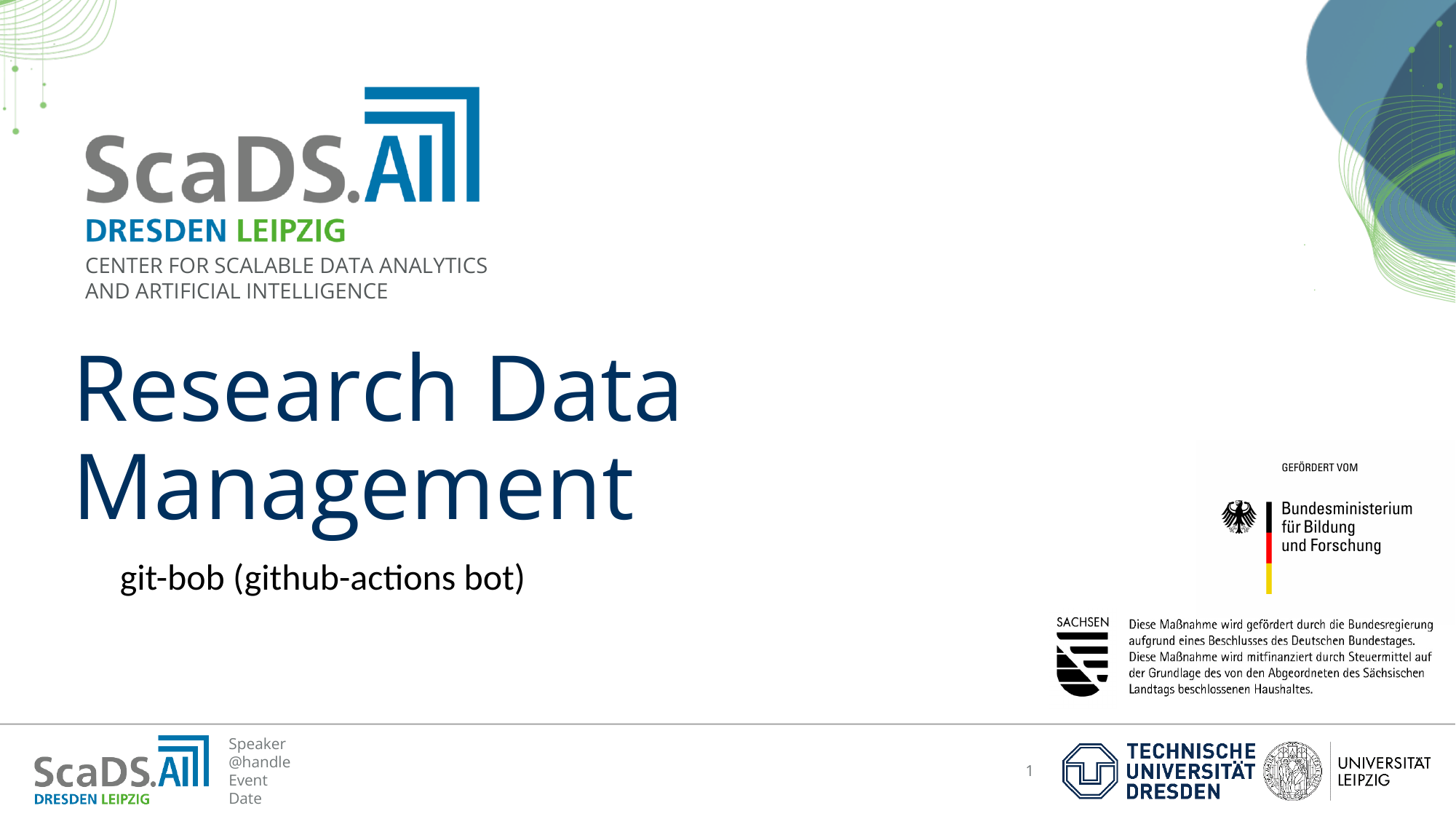

# Research Data Management
git-bob (github-actions bot)